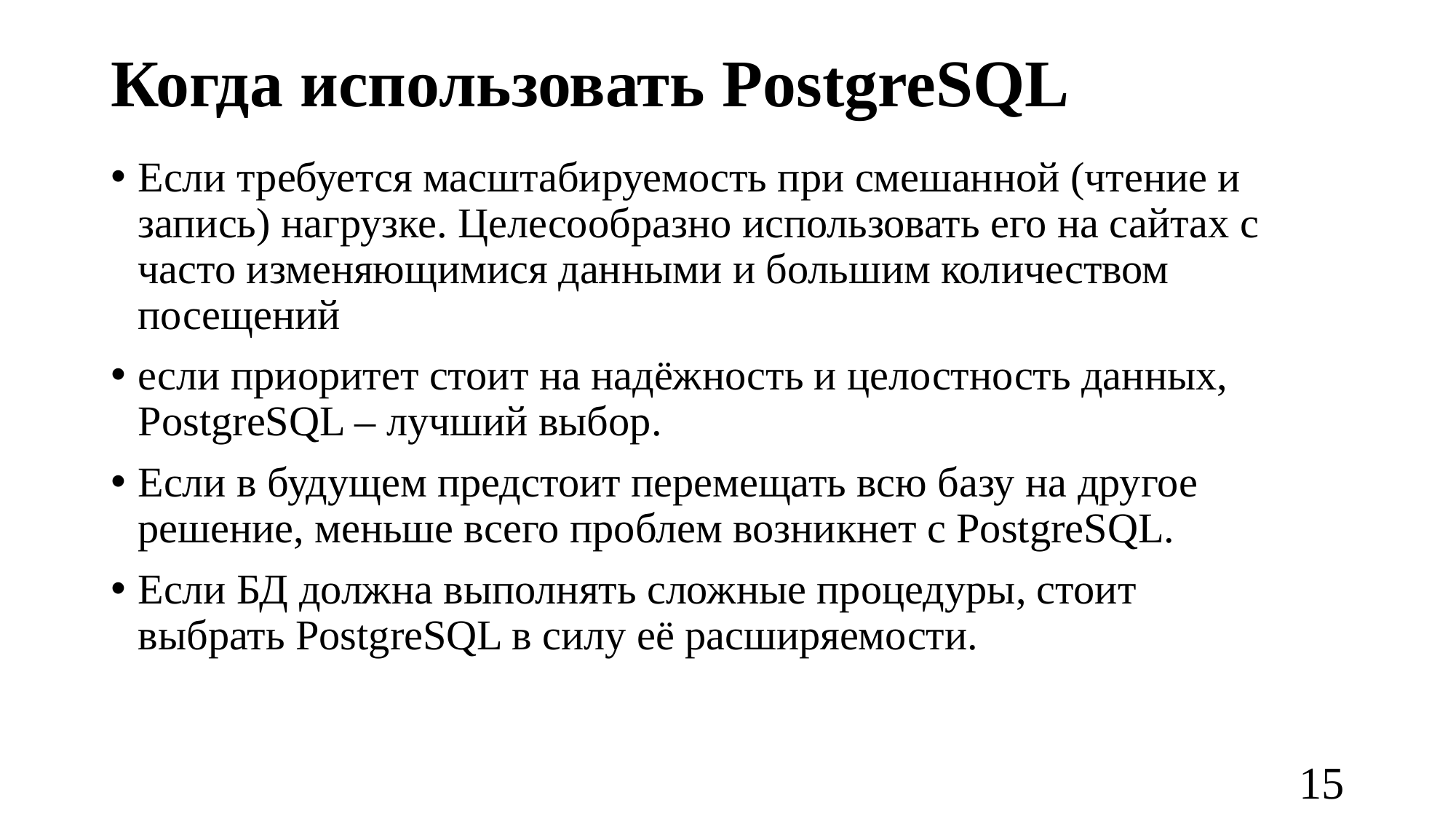

# Когда использовать PostgreSQL
Если требуется масштабируемость при смешанной (чтение и запись) нагрузке. Целесообразно использовать его на сайтах с часто изменяющимися данными и большим количеством посещений
если приоритет стоит на надёжность и целостность данных, PostgreSQL – лучший выбор.
Если в будущем предстоит перемещать всю базу на другое решение, меньше всего проблем возникнет с PostgreSQL.
Если БД должна выполнять сложные процедуры, стоит выбрать PostgreSQL в силу её расширяемости.
15